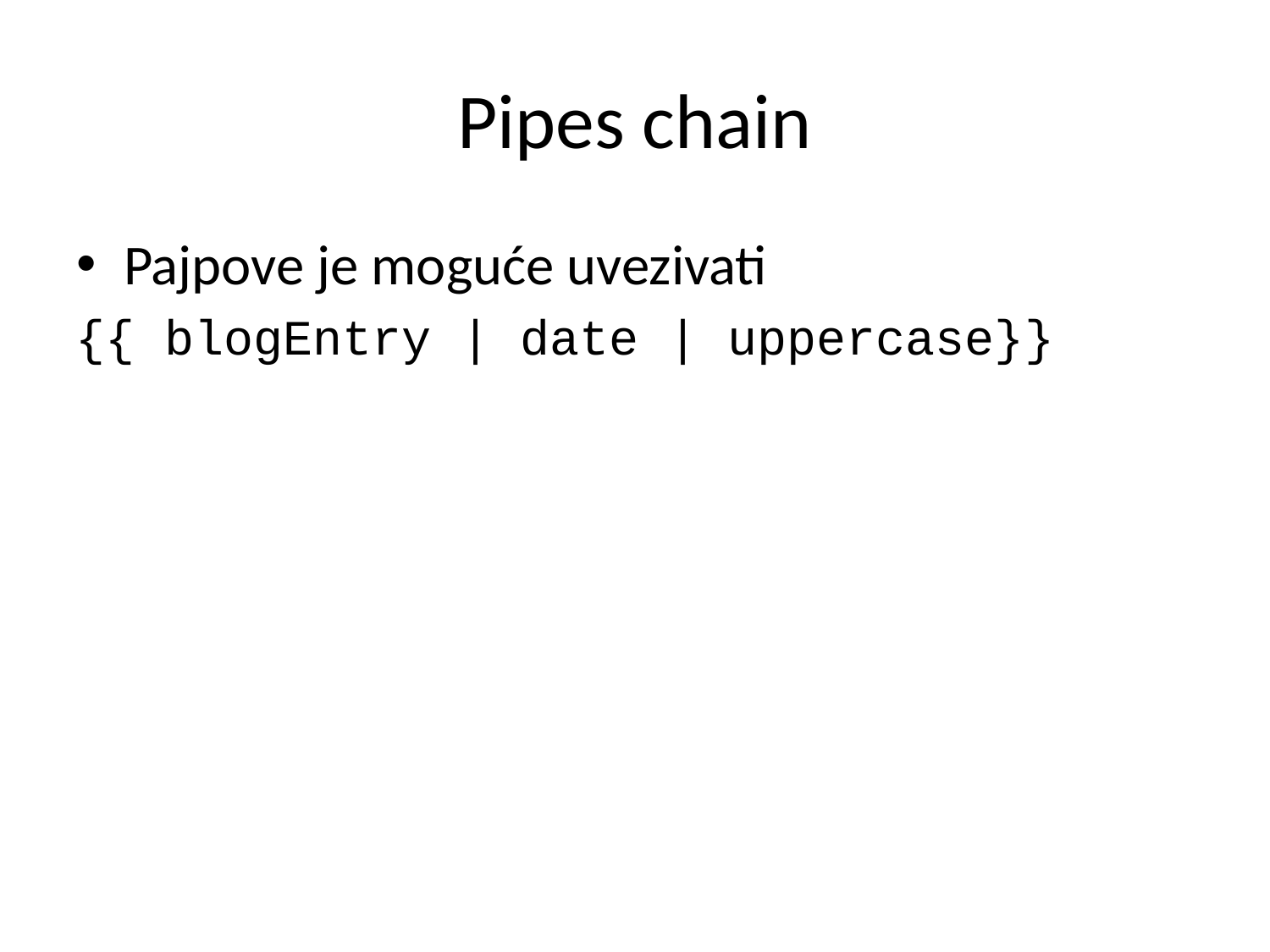

Pipes chain
Pajpove je moguće uvezivati
{{ blogEntry | date | uppercase}}